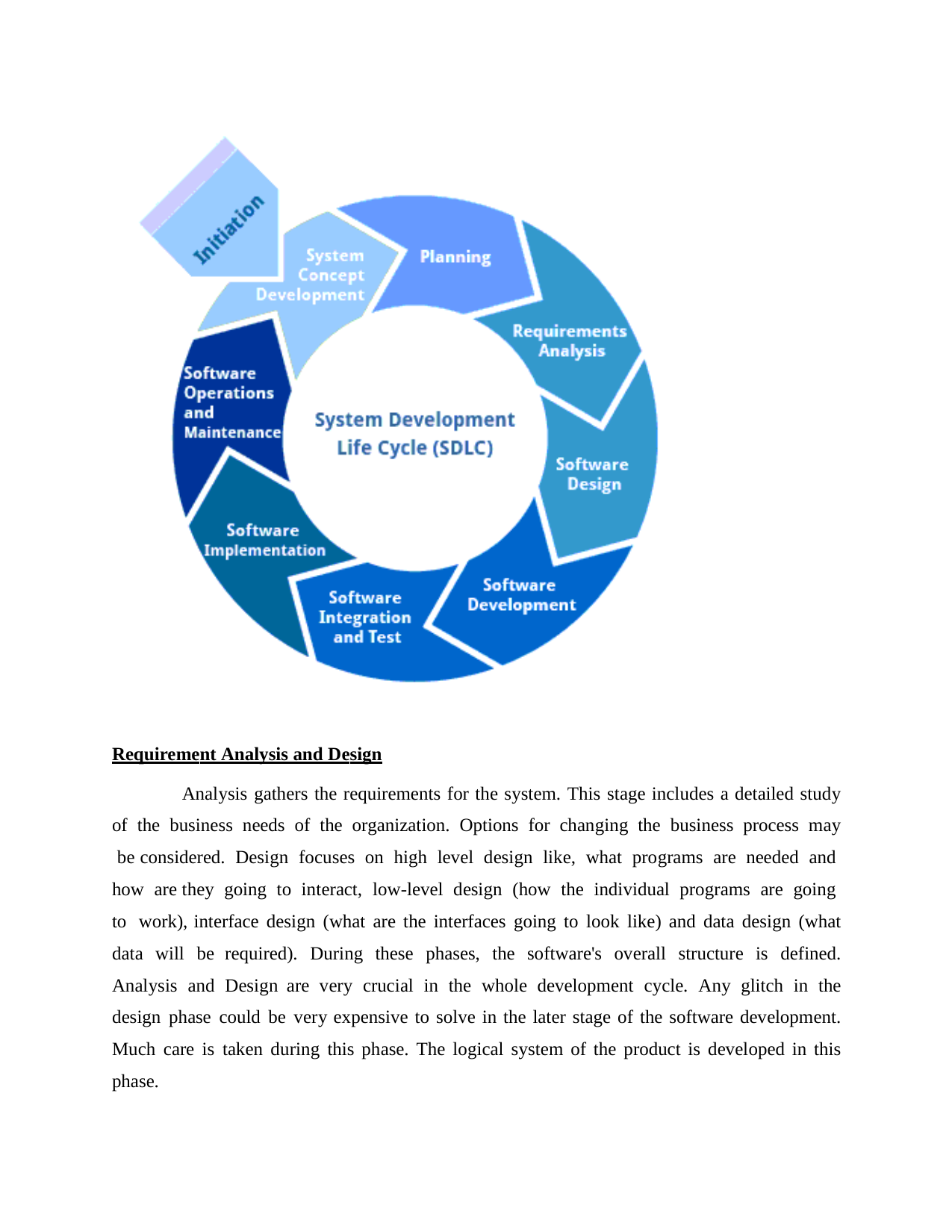

Requirement Analysis and Design
Analysis gathers the requirements for the system. This stage includes a detailed study of  the  business  needs  of  the  organization.  Options  for  changing  the  business  process  may  be considered.  Design  focuses  on  high  level  design  like,  what  programs  are  needed  and  how  are they  going  to  interact,  low-level  design  (how  the  individual  programs  are  going  to  work), interface design (what are the interfaces going to look like) and data design (what data will be required). During these phases, the software's overall structure is defined. Analysis and Design are very crucial in the whole development cycle. Any glitch in the design phase could be very expensive to solve in the later stage of the software development. Much care is taken during this phase. The logical system of the product is developed in this phase.